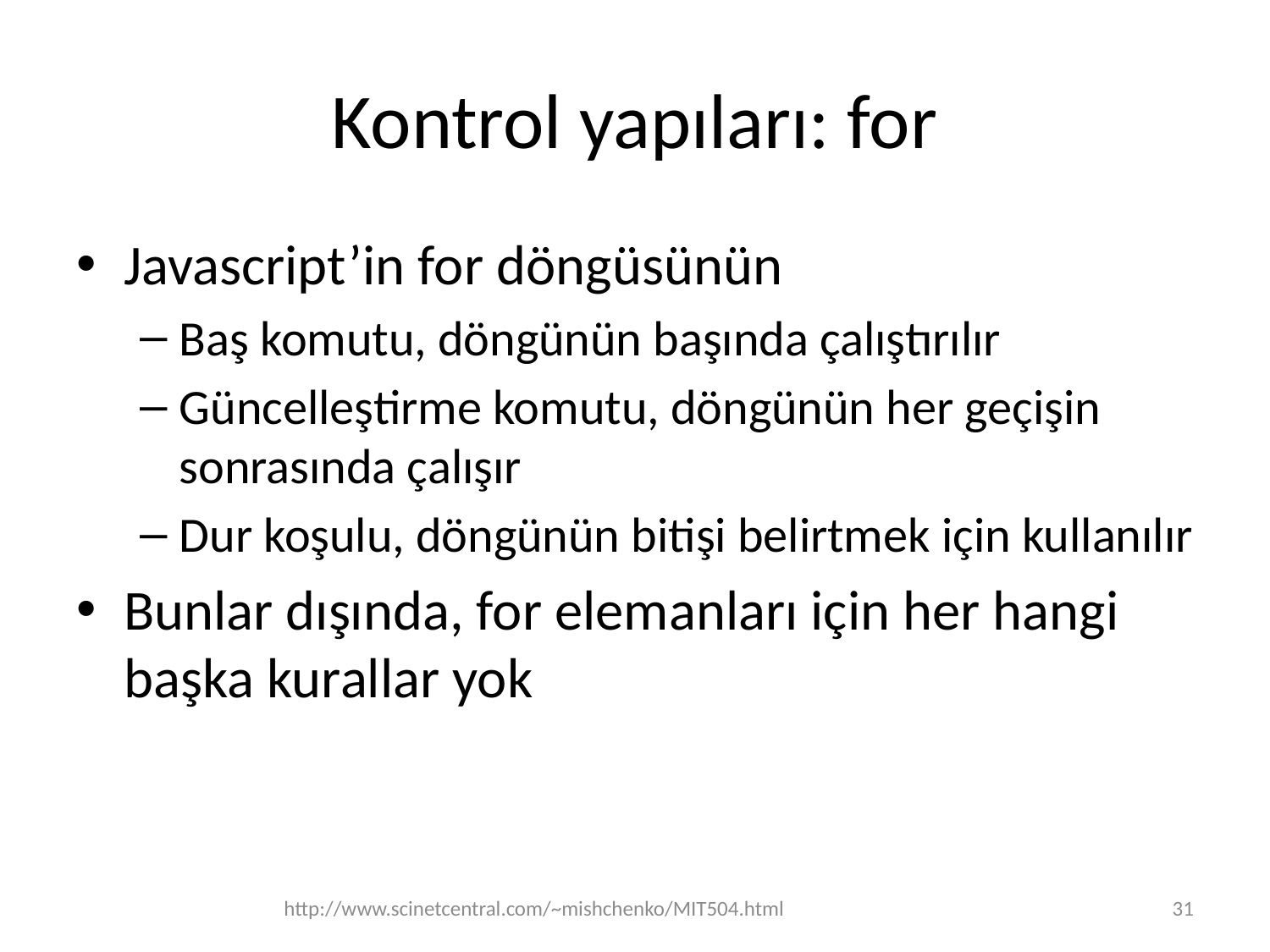

# Kontrol yapıları: for
Javascript’in for döngüsünün
Baş komutu, döngünün başında çalıştırılır
Güncelleştirme komutu, döngünün her geçişin sonrasında çalışır
Dur koşulu, döngünün bitişi belirtmek için kullanılır
Bunlar dışında, for elemanları için her hangi başka kurallar yok
http://www.scinetcentral.com/~mishchenko/MIT504.html
31